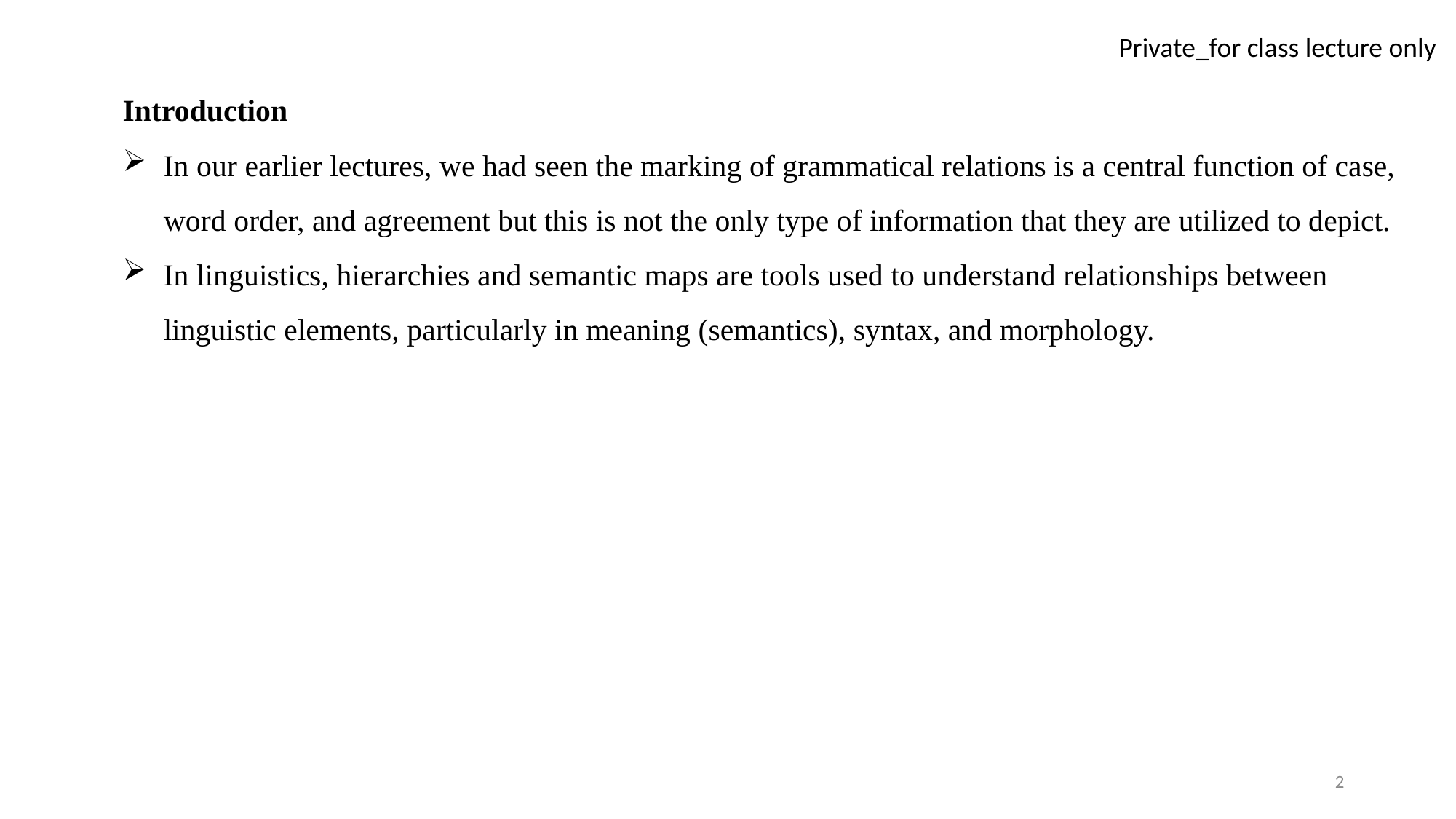

Introduction
In our earlier lectures, we had seen the marking of grammatical relations is a central function of case, word order, and agreement but this is not the only type of information that they are utilized to depict.
In linguistics, hierarchies and semantic maps are tools used to understand relationships between linguistic elements, particularly in meaning (semantics), syntax, and morphology.
2